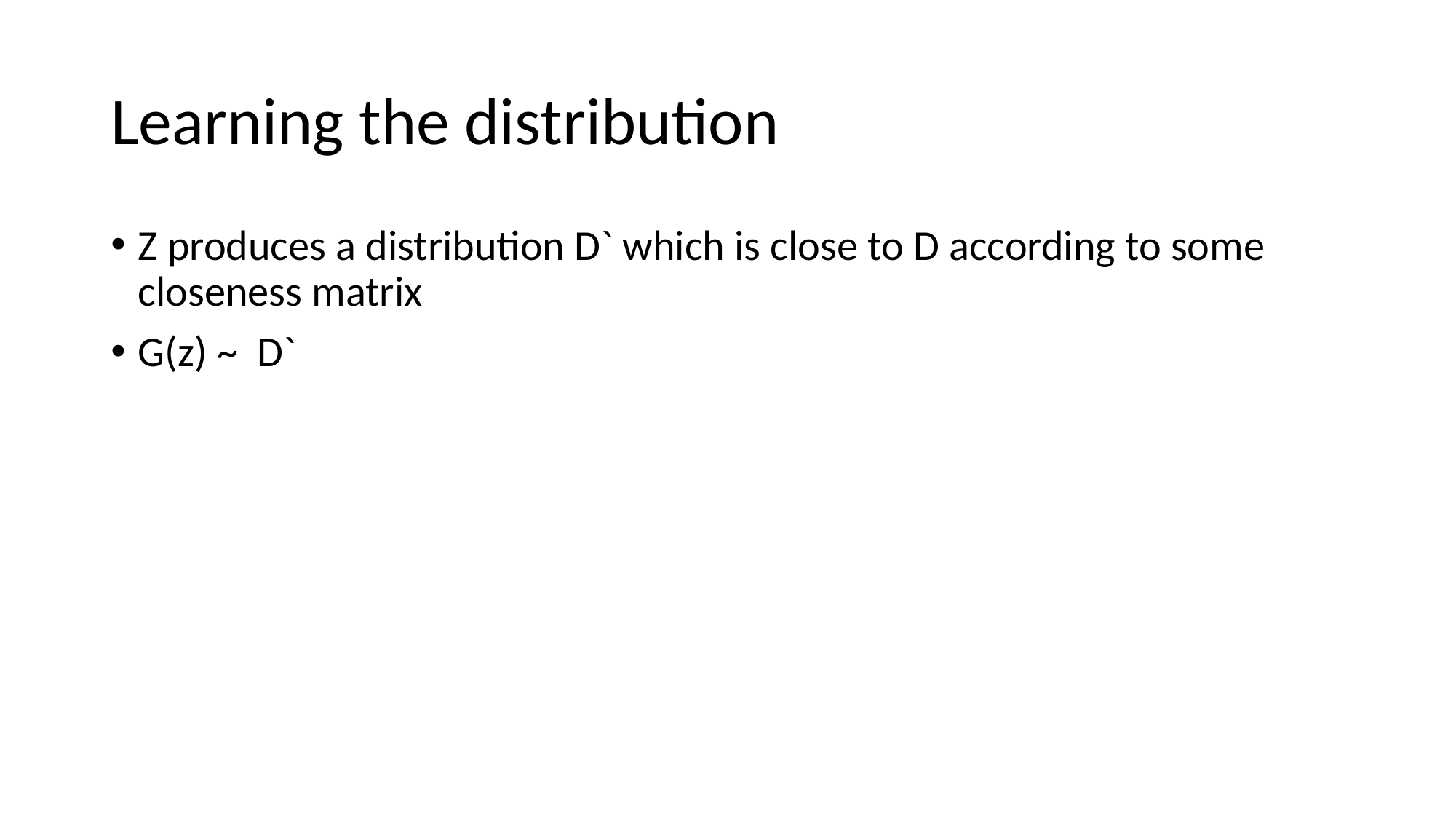

# Learning the distribution
Z produces a distribution D` which is close to D according to some closeness matrix
G(z) ~  D`